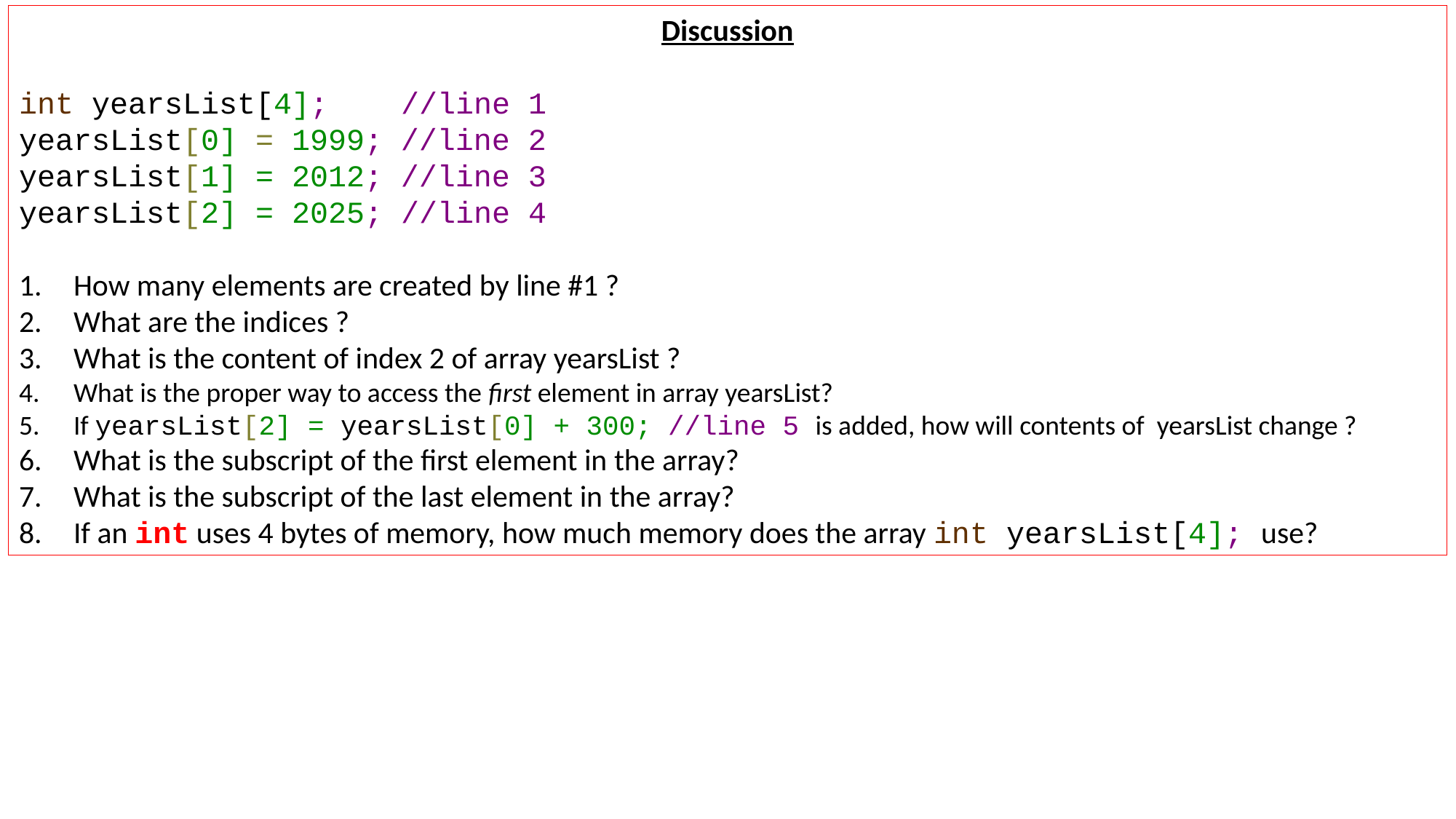

Discussion

int yearsList[4];	   //line 1
yearsList[0] = 1999; //line 2
yearsList[1] = 2012; //line 3
yearsList[2] = 2025; //line 4

How many elements are created by line #1 ?
What are the indices ?
What is the content of index 2 of array yearsList ?
What is the proper way to access the first element in array yearsList?
If yearsList[2] = yearsList[0] + 300; //line 5 is added, how will contents of  yearsList change ?
What is the subscript of the first element in the array?
What is the subscript of the last element in the array?
If an int uses 4 bytes of memory, how much memory does the array int yearsList[4]; use?